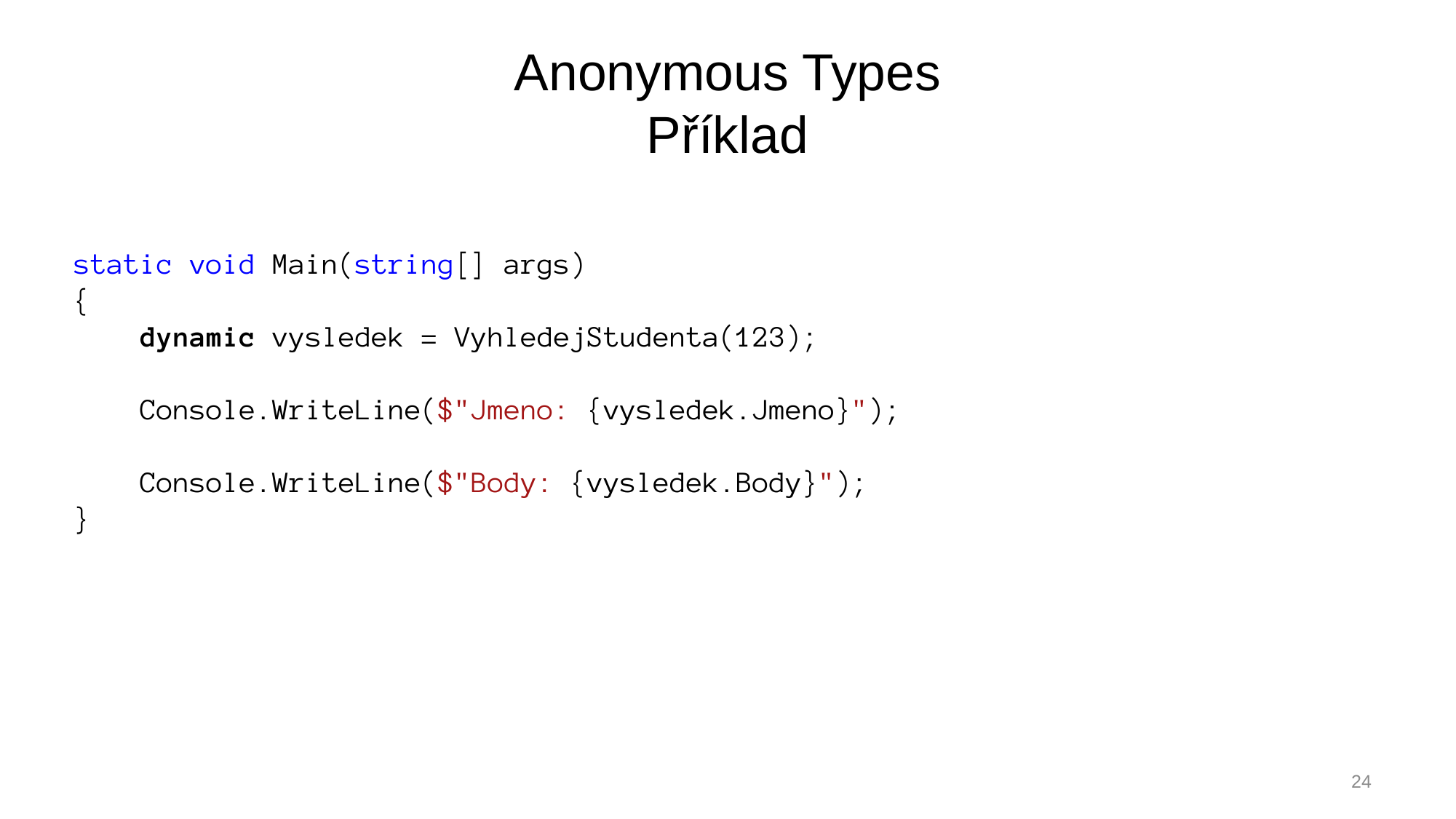

# Anonymous Types Příklad
static void Main(string[] args)
{
    dynamic vysledek = VyhledejStudenta(123);

    Console.WriteLine($"Jmeno: {vysledek.Jmeno}");

    Console.WriteLine($"Body: {vysledek.Body}");
}
24